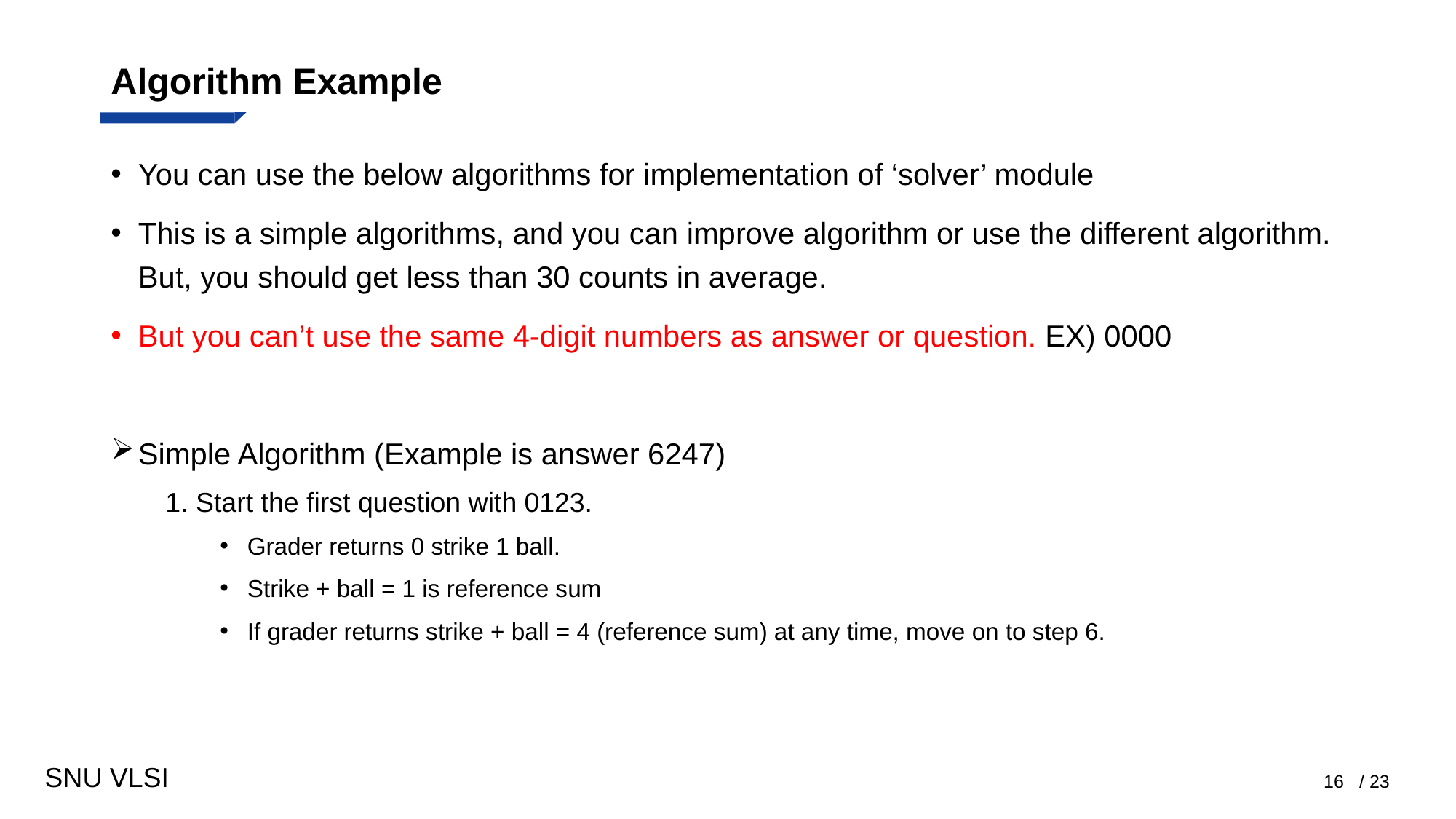

# Algorithm Example
You can use the below algorithms for implementation of ‘solver’ module
This is a simple algorithms, and you can improve algorithm or use the different algorithm. But, you should get less than 30 counts in average.
But you can’t use the same 4-digit numbers as answer or question. EX) 0000

Simple Algorithm (Example is answer 6247)
1. Start the first question with 0123.
Grader returns 0 strike 1 ball.
Strike + ball = 1 is reference sum
If grader returns strike + ball = 4 (reference sum) at any time, move on to step 6.

16